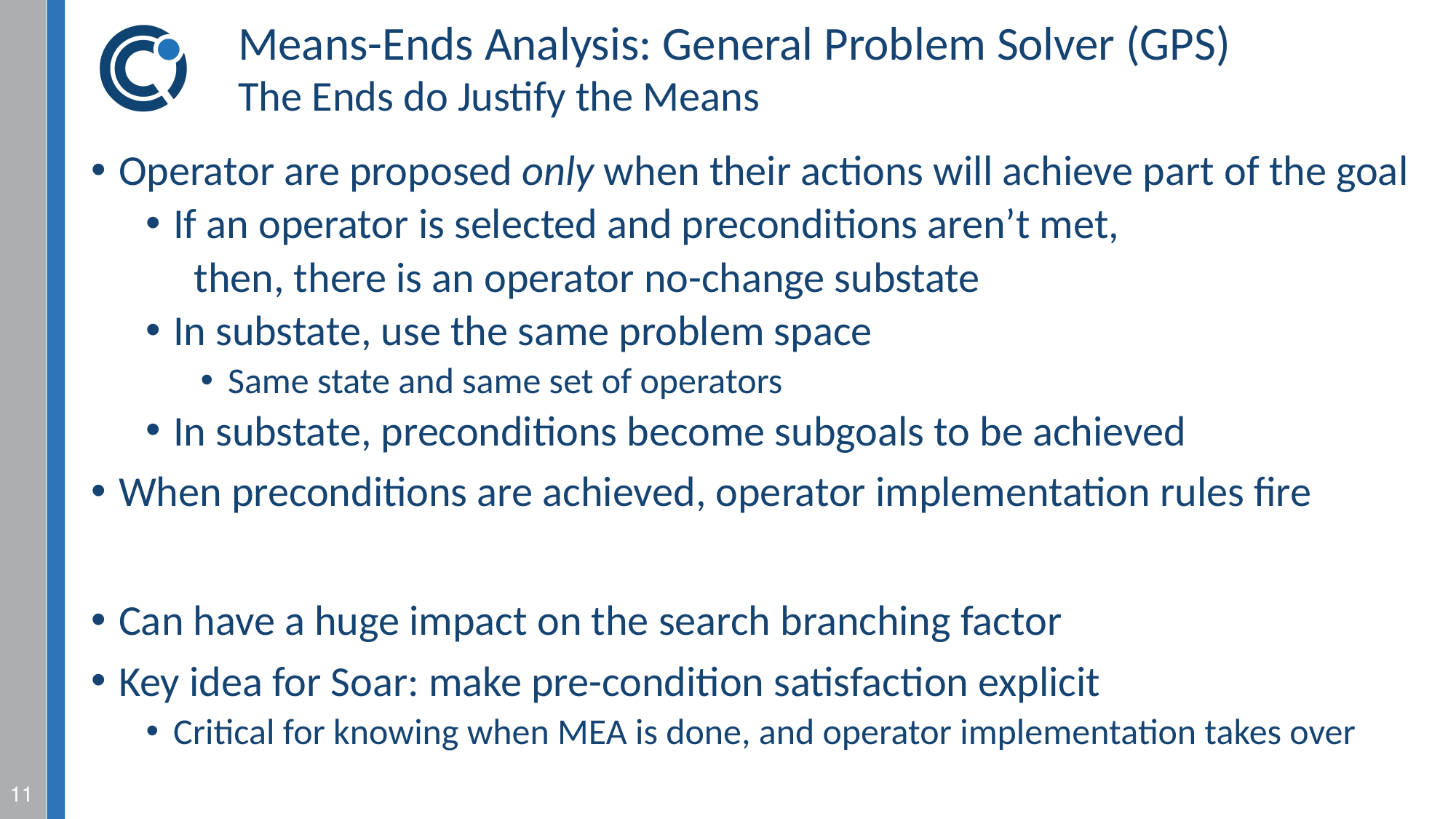

# Means-Ends Analysis: General Problem Solver (GPS) The Ends do Justify the Means
Operator are proposed only when their actions will achieve part of the goal
If an operator is selected and preconditions aren’t met,
     then, there is an operator no-change substate
In substate, use the same problem space
Same state and same set of operators
In substate, preconditions become subgoals to be achieved
When preconditions are achieved, operator implementation rules fire

Can have a huge impact on the search branching factor
Key idea for Soar: make pre-condition satisfaction explicit
Critical for knowing when MEA is done, and operator implementation takes over

11